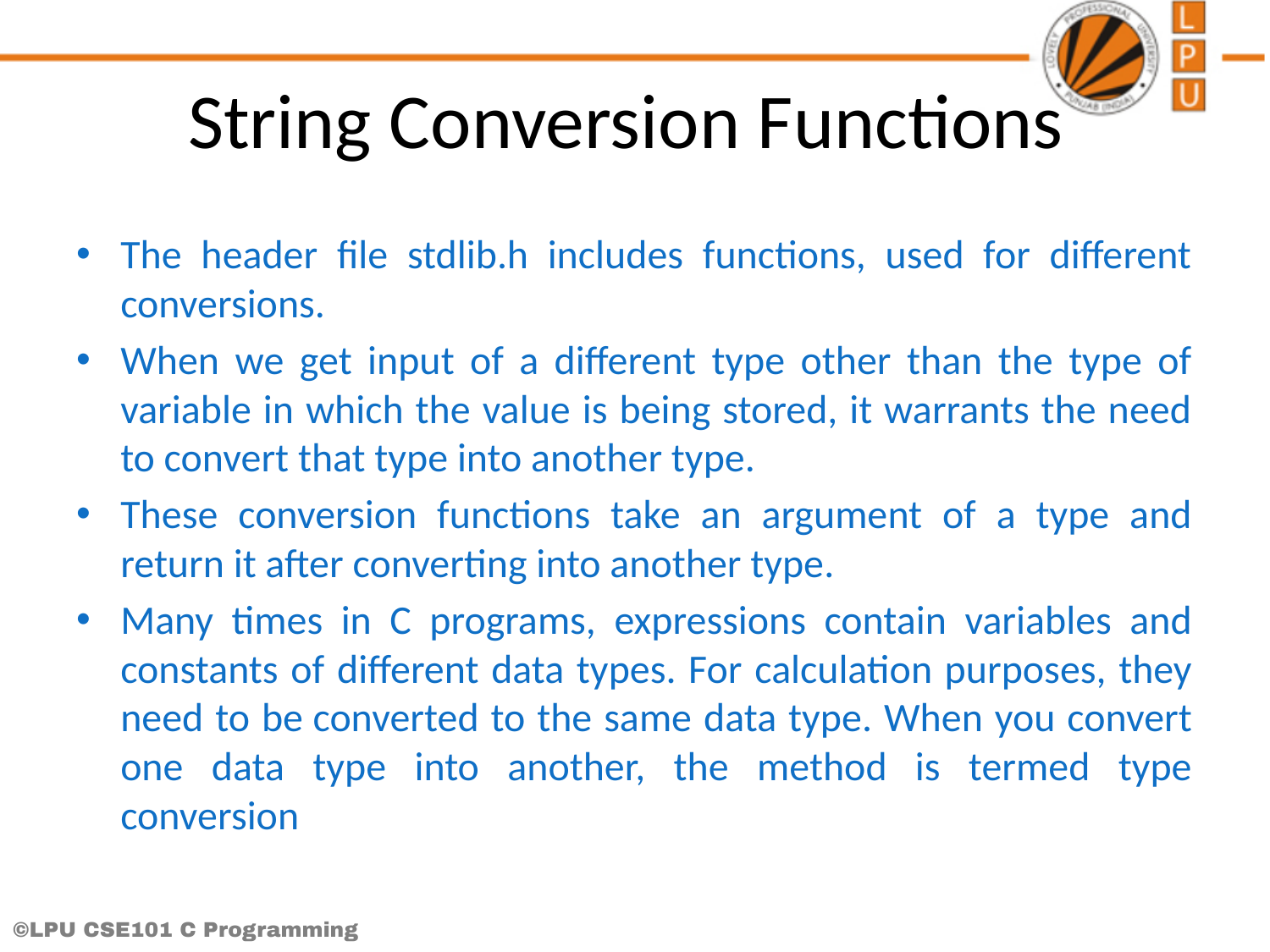

# String Conversion Functions
The header file stdlib.h includes functions, used for different conversions.
When we get input of a different type other than the type of variable in which the value is being stored, it warrants the need to convert that type into another type.
These conversion functions take an argument of a type and return it after converting into another type.
Many times in C programs, expressions contain variables and constants of different data types. For calculation purposes, they need to be converted to the same data type. When you convert one data type into another, the method is termed type conversion